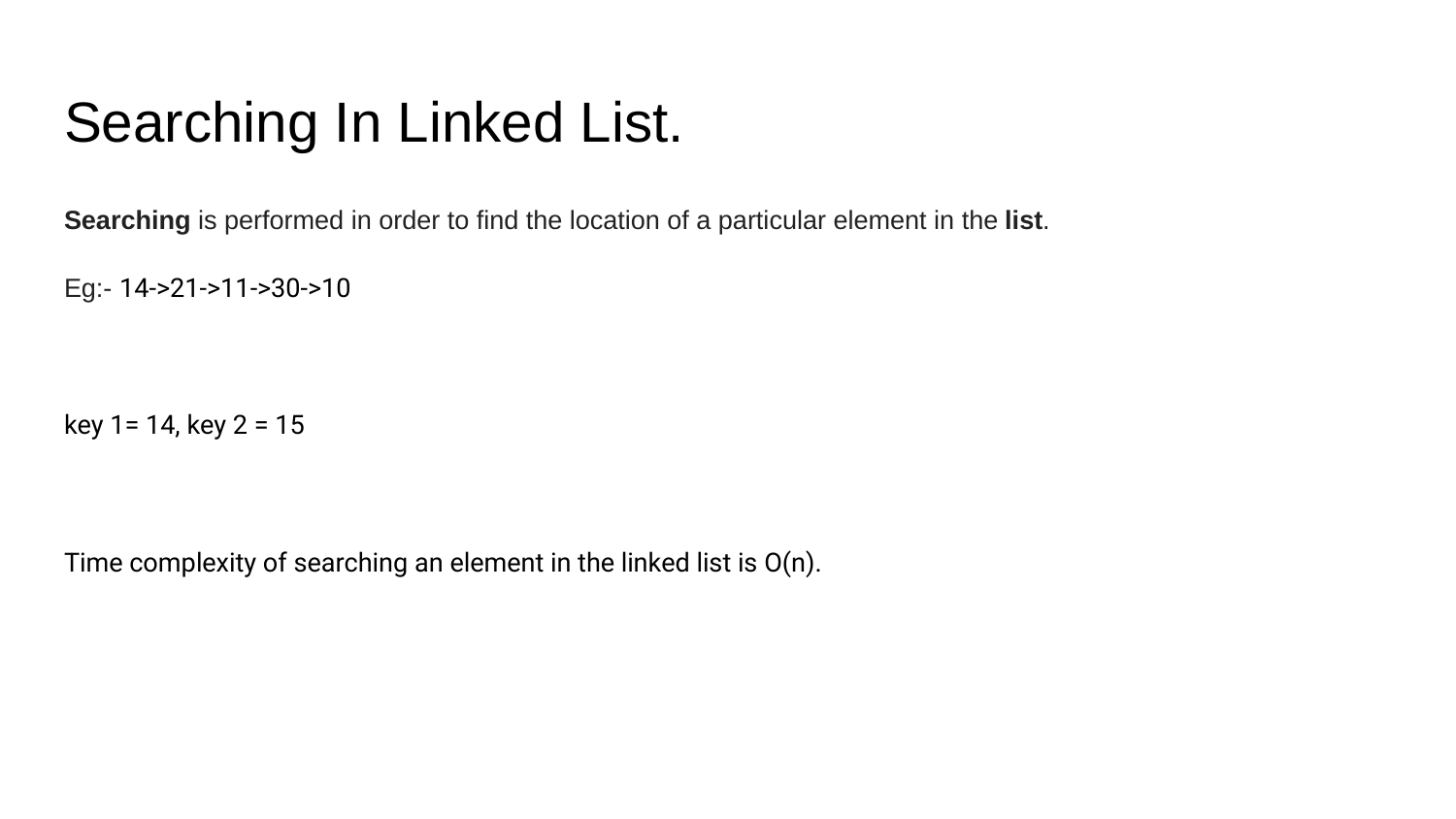

# Searching In Linked List.
Searching is performed in order to find the location of a particular element in the list.
Eg:- 14->21->11->30->10

key 1= 14, key 2 = 15

Time complexity of searching an element in the linked list is O(n).